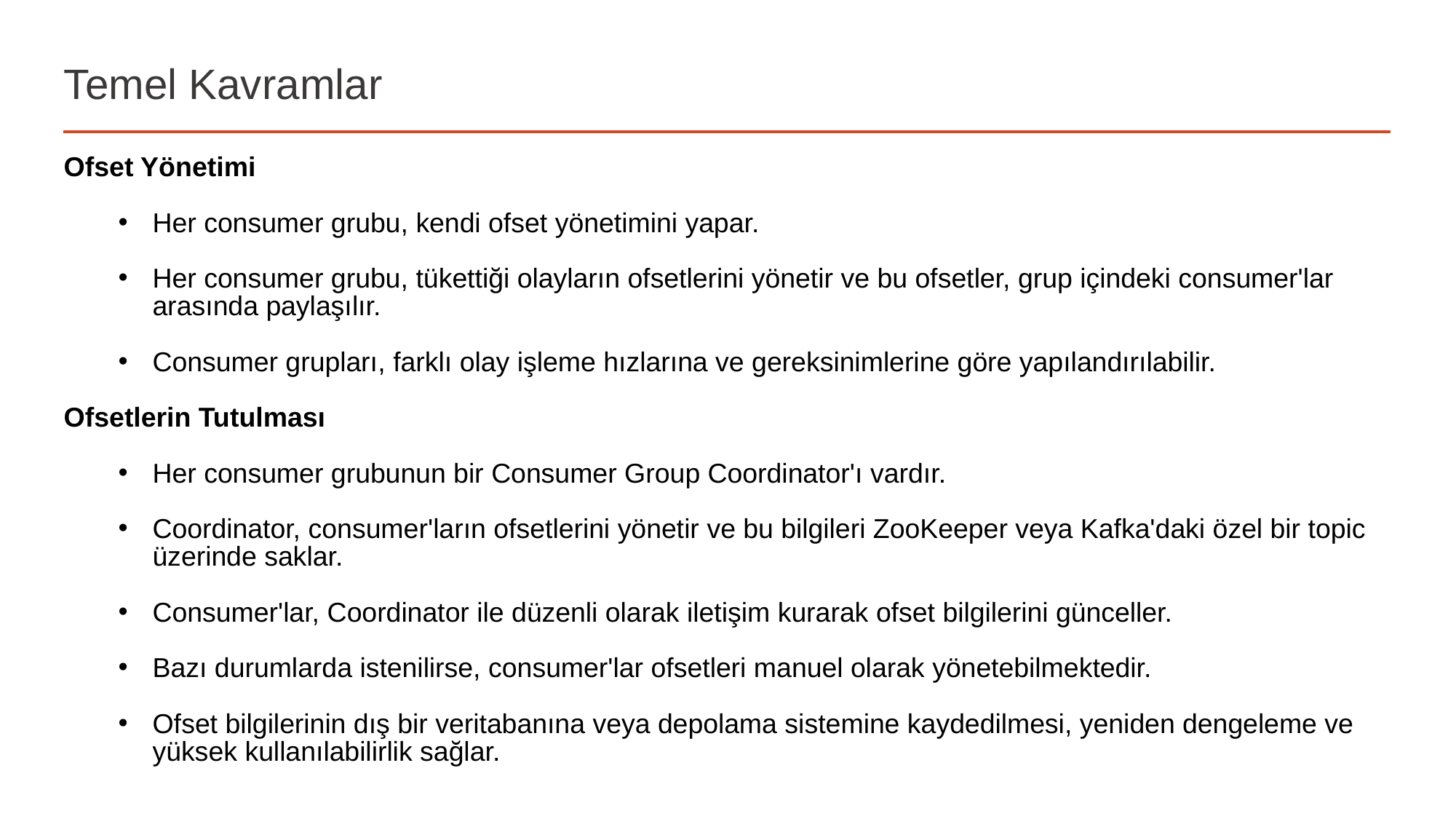

# Temel Kavramlar
Ofset Yönetimi

Her consumer grubu, kendi ofset yönetimini yapar.
Her consumer grubu, tükettiği olayların ofsetlerini yönetir ve bu ofsetler, grup içindeki consumer'lar arasında paylaşılır.

Consumer grupları, farklı olay işleme hızlarına ve gereksinimlerine göre yapılandırılabilir.
Ofsetlerin Tutulması
Her consumer grubunun bir Consumer Group Coordinator'ı vardır.

Coordinator, consumer'ların ofsetlerini yönetir ve bu bilgileri ZooKeeper veya Kafka'daki özel bir topic üzerinde saklar.

Consumer'lar, Coordinator ile düzenli olarak iletişim kurarak ofset bilgilerini günceller.

Bazı durumlarda istenilirse, consumer'lar ofsetleri manuel olarak yönetebilmektedir.

Ofset bilgilerinin dış bir veritabanına veya depolama sistemine kaydedilmesi, yeniden dengeleme ve yüksek kullanılabilirlik sağlar.